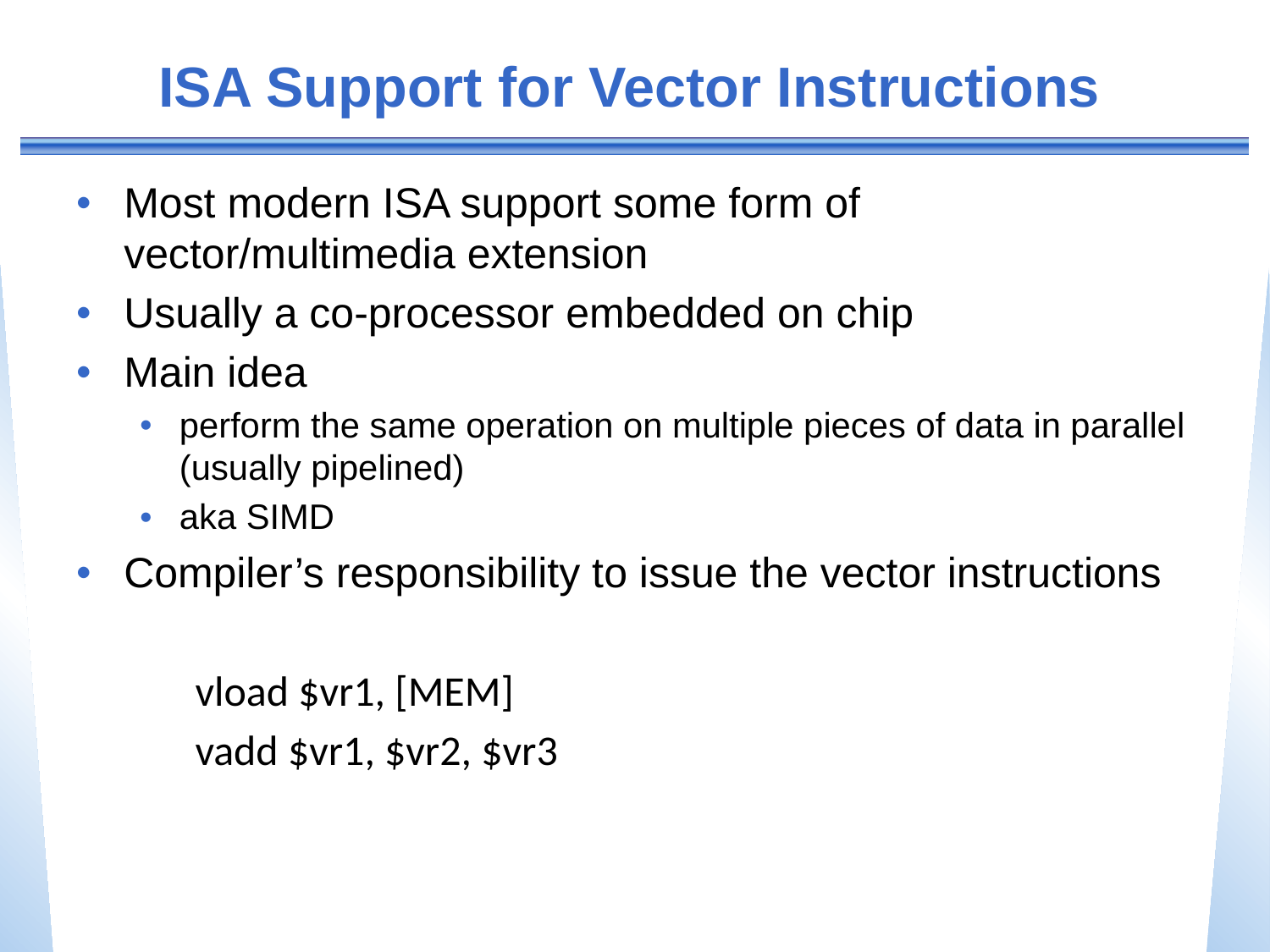

# ISA Support for Vector Instructions
Most modern ISA support some form of vector/multimedia extension
Usually a co-processor embedded on chip
Main idea
perform the same operation on multiple pieces of data in parallel (usually pipelined)
aka SIMD
Compiler’s responsibility to issue the vector instructions

vload $vr1, [MEM]
vadd $vr1, $vr2, $vr3